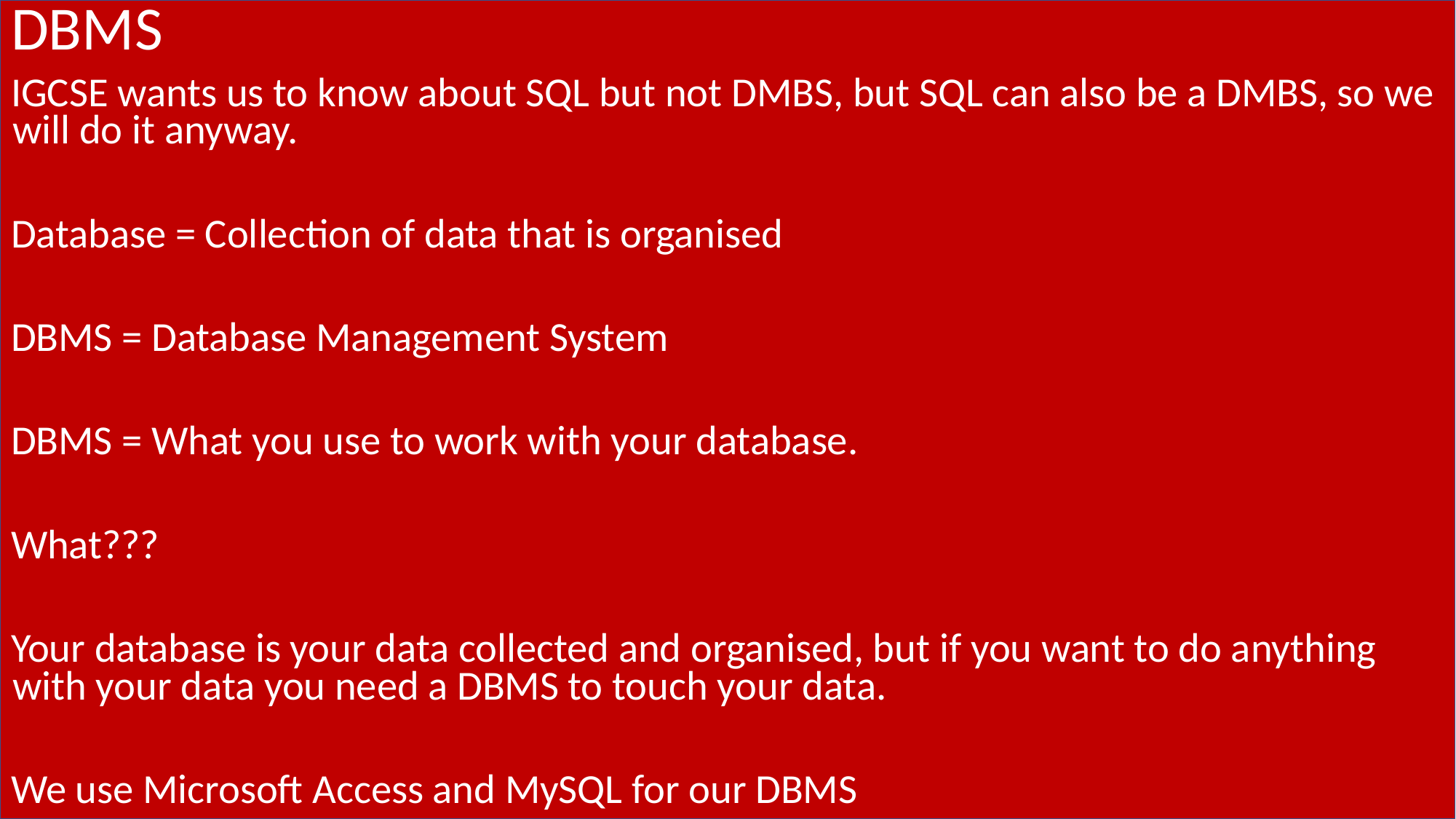

# DBMS
IGCSE wants us to know about SQL but not DMBS, but SQL can also be a DMBS, so we will do it anyway.

Database = Collection of data that is organised

DBMS = Database Management System

DBMS = What you use to work with your database.

What???

Your database is your data collected and organised, but if you want to do anything with your data you need a DBMS to touch your data.

We use Microsoft Access and MySQL for our DBMS